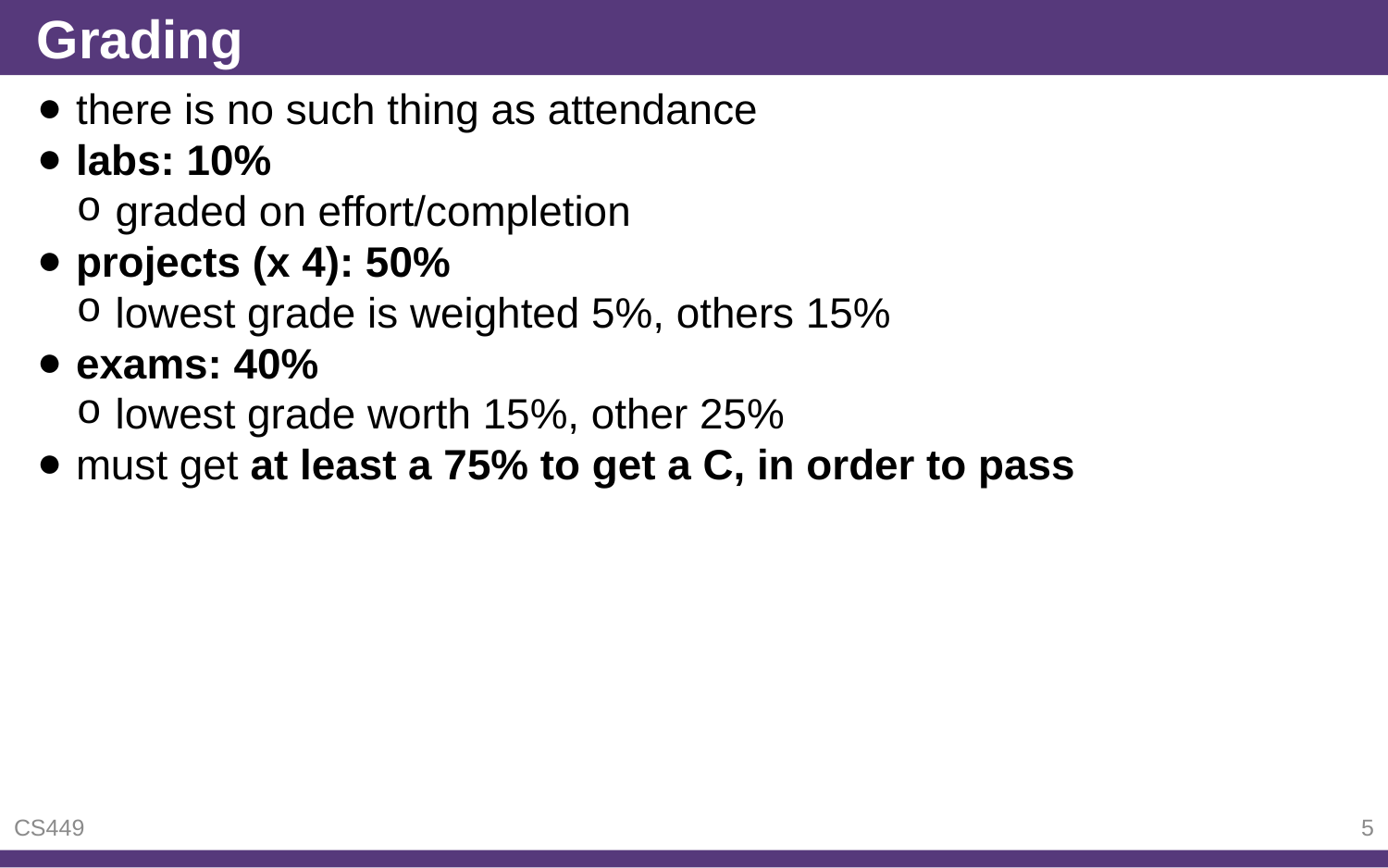

# Grading
there is no such thing as attendance
labs: 10%
graded on effort/completion
projects (x 4): 50%
lowest grade is weighted 5%, others 15%
exams: 40%
lowest grade worth 15%, other 25%
must get at least a 75% to get a C, in order to pass
CS449
5